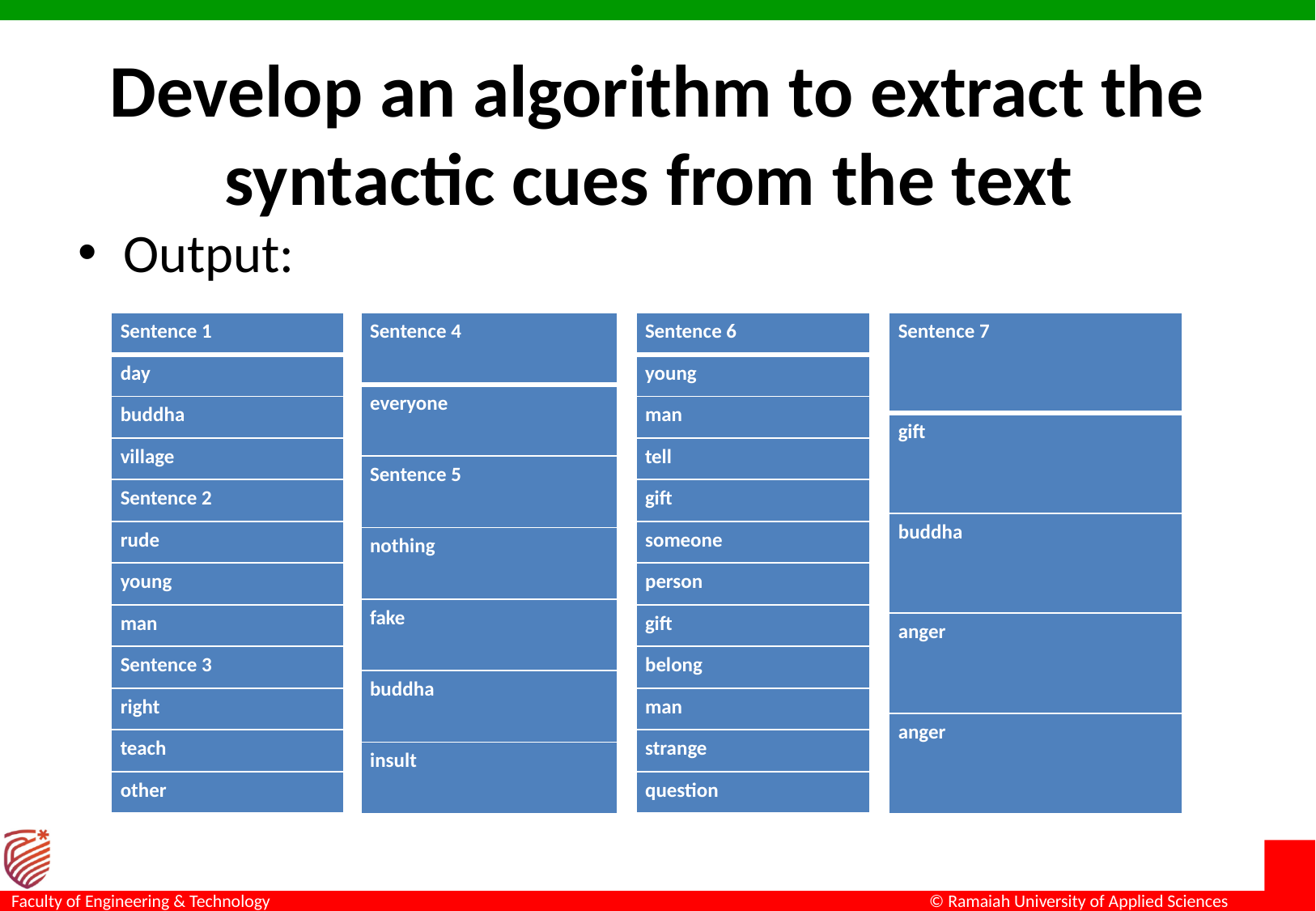

# Develop an algorithm to extract the syntactic cues from the text
Output:
| Sentence 1 |
| --- |
| day |
| buddha |
| village |
| Sentence 2 |
| rude |
| young |
| man |
| Sentence 3 |
| right |
| teach |
| other |
| Sentence 4 |
| --- |
| everyone |
| Sentence 5 |
| nothing |
| fake |
| buddha |
| insult |
| Sentence 6 |
| --- |
| young |
| man |
| tell |
| gift |
| someone |
| person |
| gift |
| belong |
| man |
| strange |
| question |
| Sentence 7 |
| --- |
| gift |
| buddha |
| anger |
| anger |